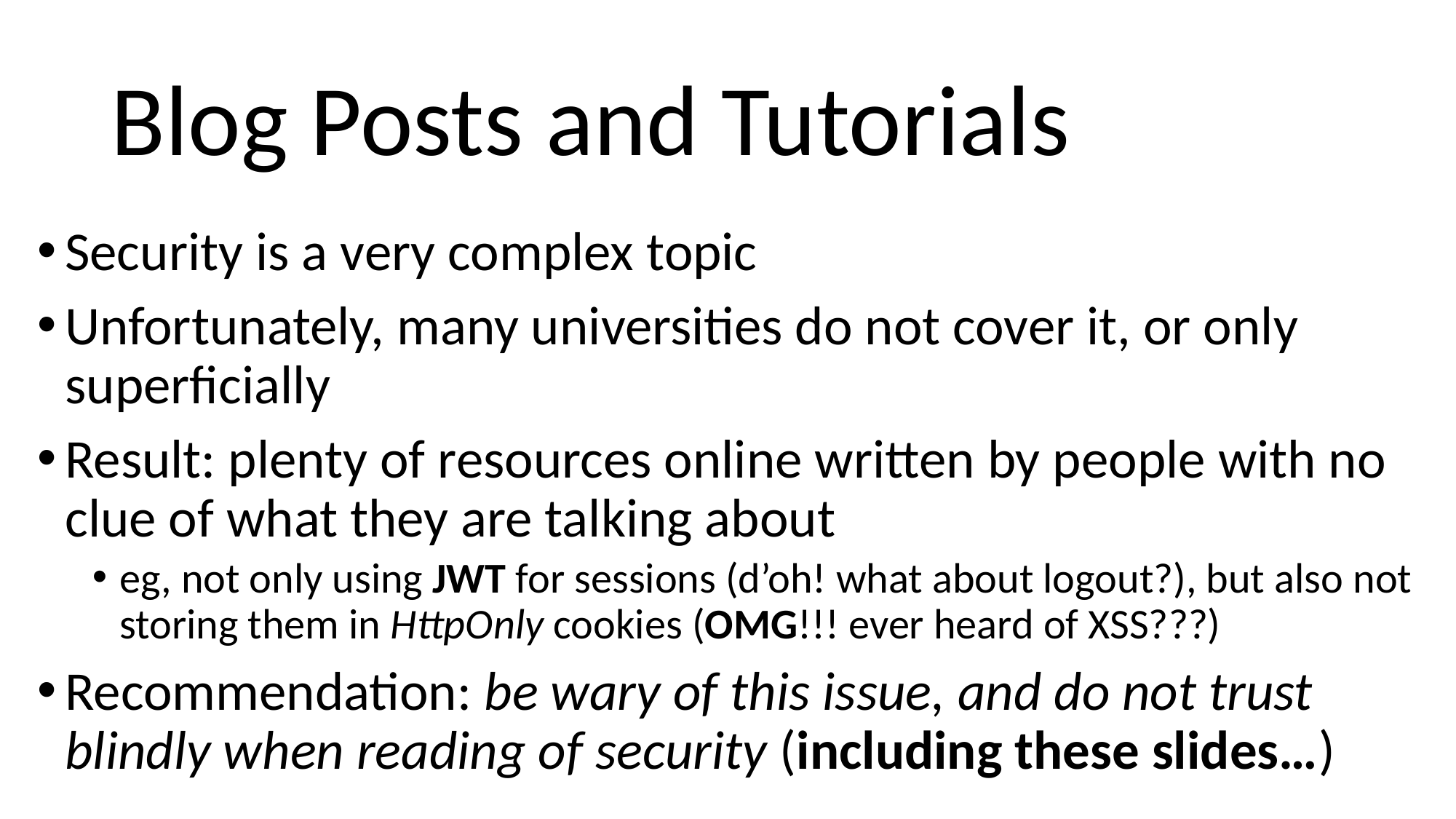

# Blog Posts and Tutorials
Security is a very complex topic
Unfortunately, many universities do not cover it, or only superficially
Result: plenty of resources online written by people with no clue of what they are talking about
eg, not only using JWT for sessions (d’oh! what about logout?), but also not storing them in HttpOnly cookies (OMG!!! ever heard of XSS???)
Recommendation: be wary of this issue, and do not trust blindly when reading of security (including these slides…)